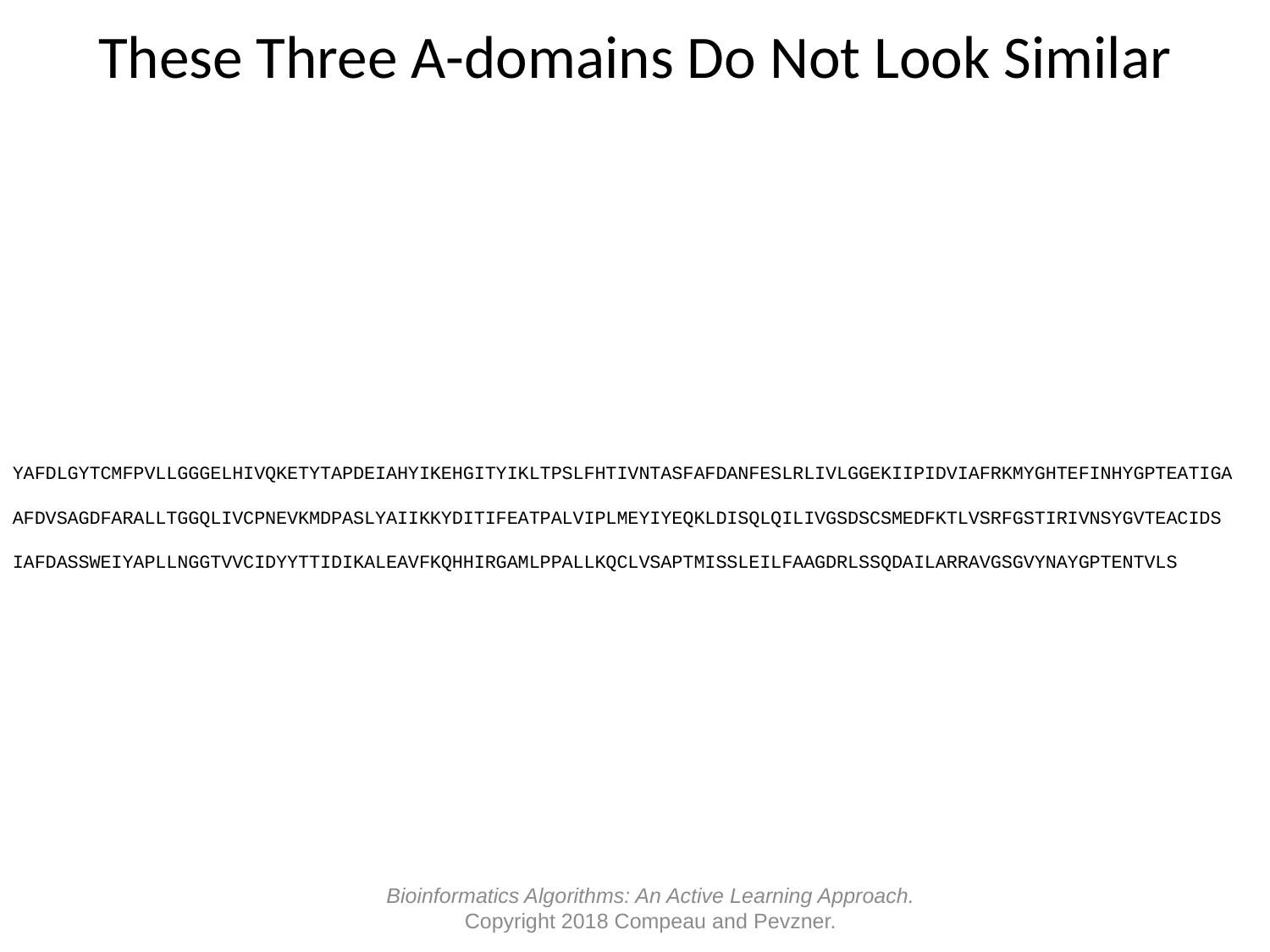

# These Three A-domains Do Not Look Similar
YAFDLGYTCMFPVLLGGGELHIVQKETYTAPDEIAHYIKEHGITYIKLTPSLFHTIVNTASFAFDANFESLRLIVLGGEKIIPIDVIAFRKMYGHTEFINHYGPTEATIGA

AFDVSAGDFARALLTGGQLIVCPNEVKMDPASLYAIIKKYDITIFEATPALVIPLMEYIYEQKLDISQLQILIVGSDSCSMEDFKTLVSRFGSTIRIVNSYGVTEACIDS

IAFDASSWEIYAPLLNGGTVVCIDYYTTIDIKALEAVFKQHHIRGAMLPPALLKQCLVSAPTMISSLEILFAAGDRLSSQDAILARRAVGSGVYNAYGPTENTVLS
Bioinformatics Algorithms: An Active Learning Approach.
Copyright 2018 Compeau and Pevzner.